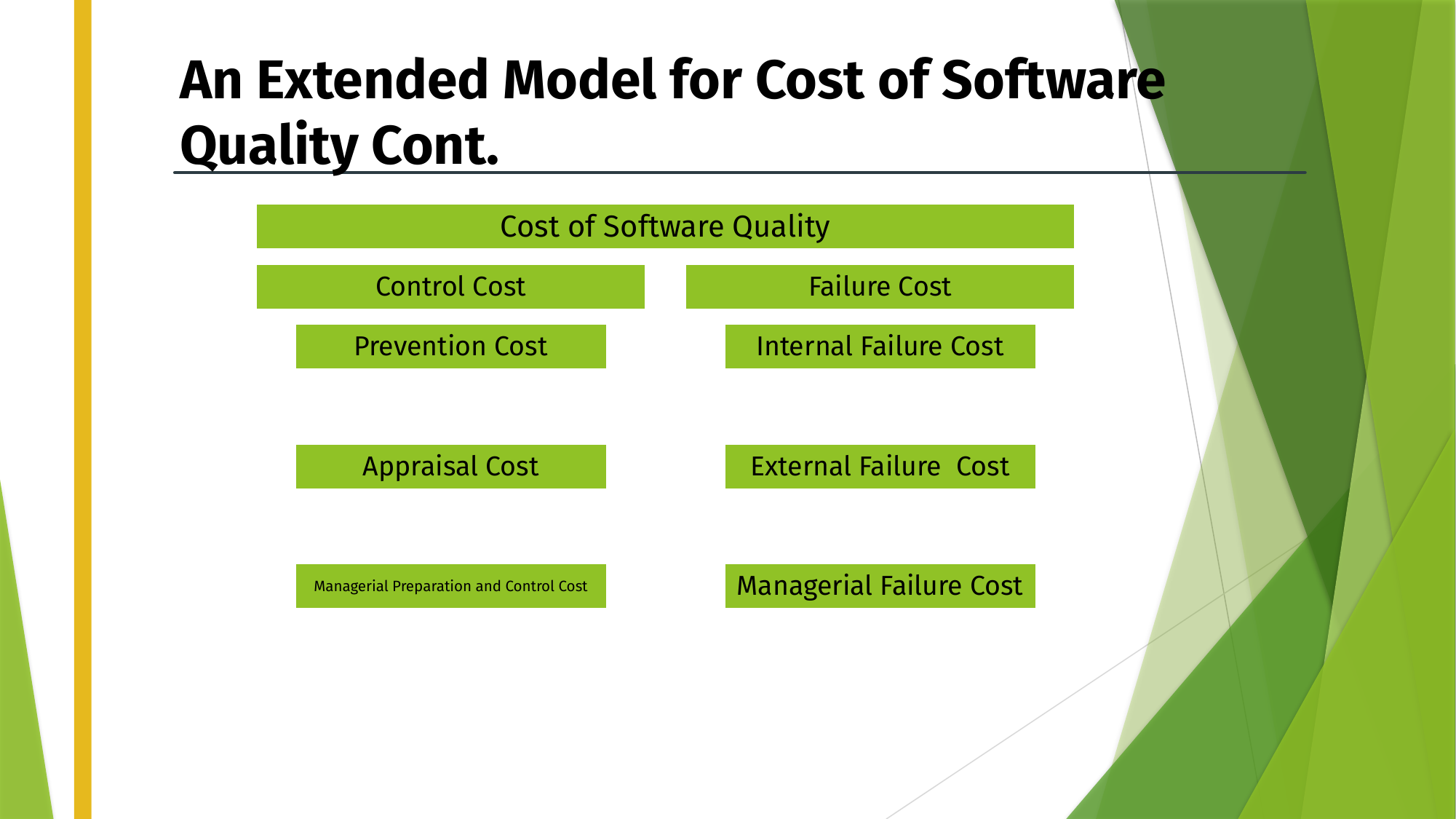

# An Extended Model for Cost of Software Quality Cont.
Cost of Software Quality
Control Cost
Prevention Cost
Appraisal Cost
Failure Cost
Internal Failure Cost
External Failure  Cost
Managerial Preparation and Control Cost
Managerial Failure Cost